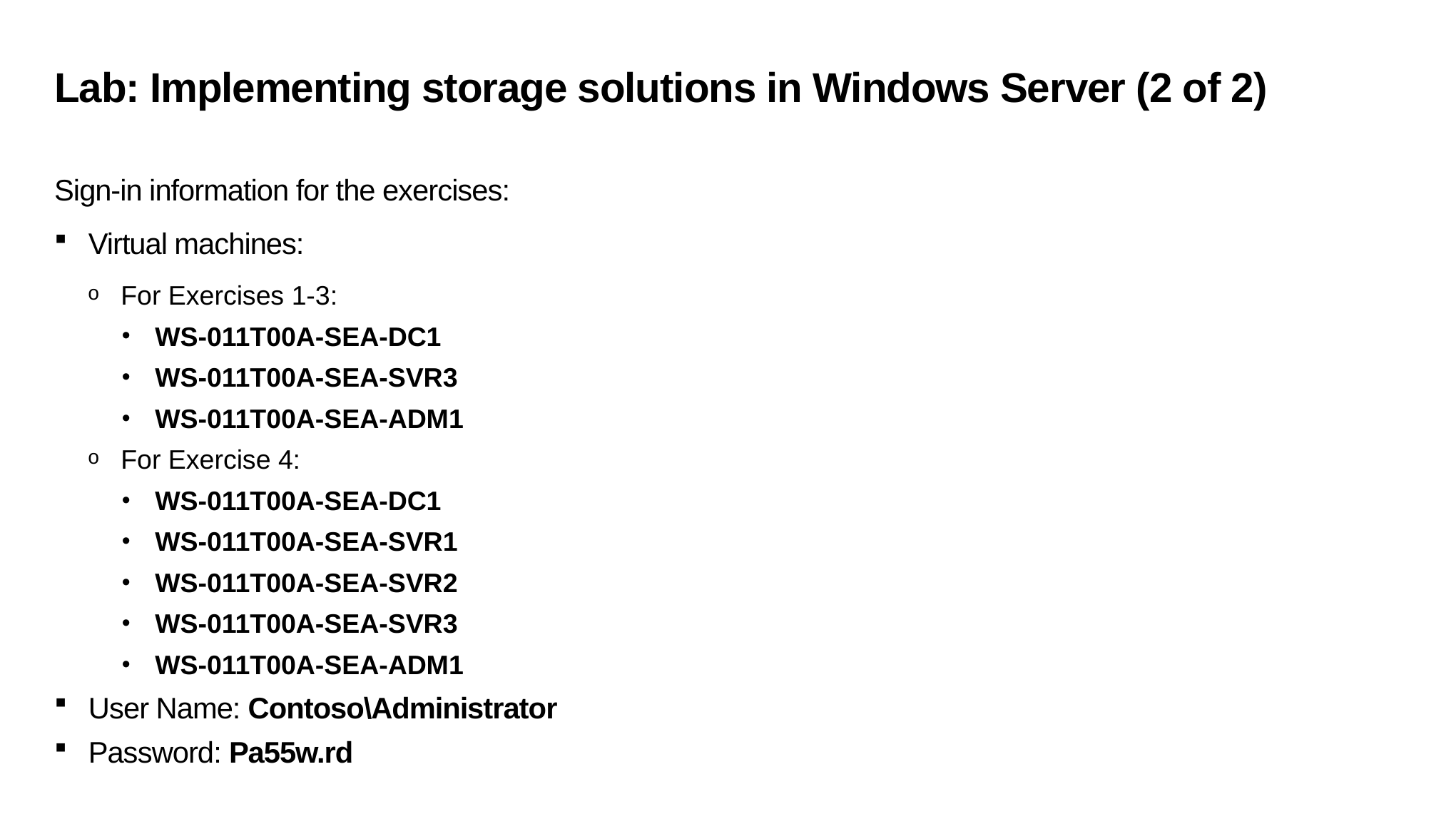

# Lab: Implementing storage solutions in Windows Server (2 of 2)
Sign-in information for the exercises:
Virtual machines:
For Exercises 1-3:
WS-011T00A-SEA-DC1
WS-011T00A-SEA-SVR3
WS-011T00A-SEA-ADM1
For Exercise 4:
WS-011T00A-SEA-DC1
WS-011T00A-SEA-SVR1
WS-011T00A-SEA-SVR2
WS-011T00A-SEA-SVR3
WS-011T00A-SEA-ADM1
User Name: Contoso\Administrator
Password: Pa55w.rd